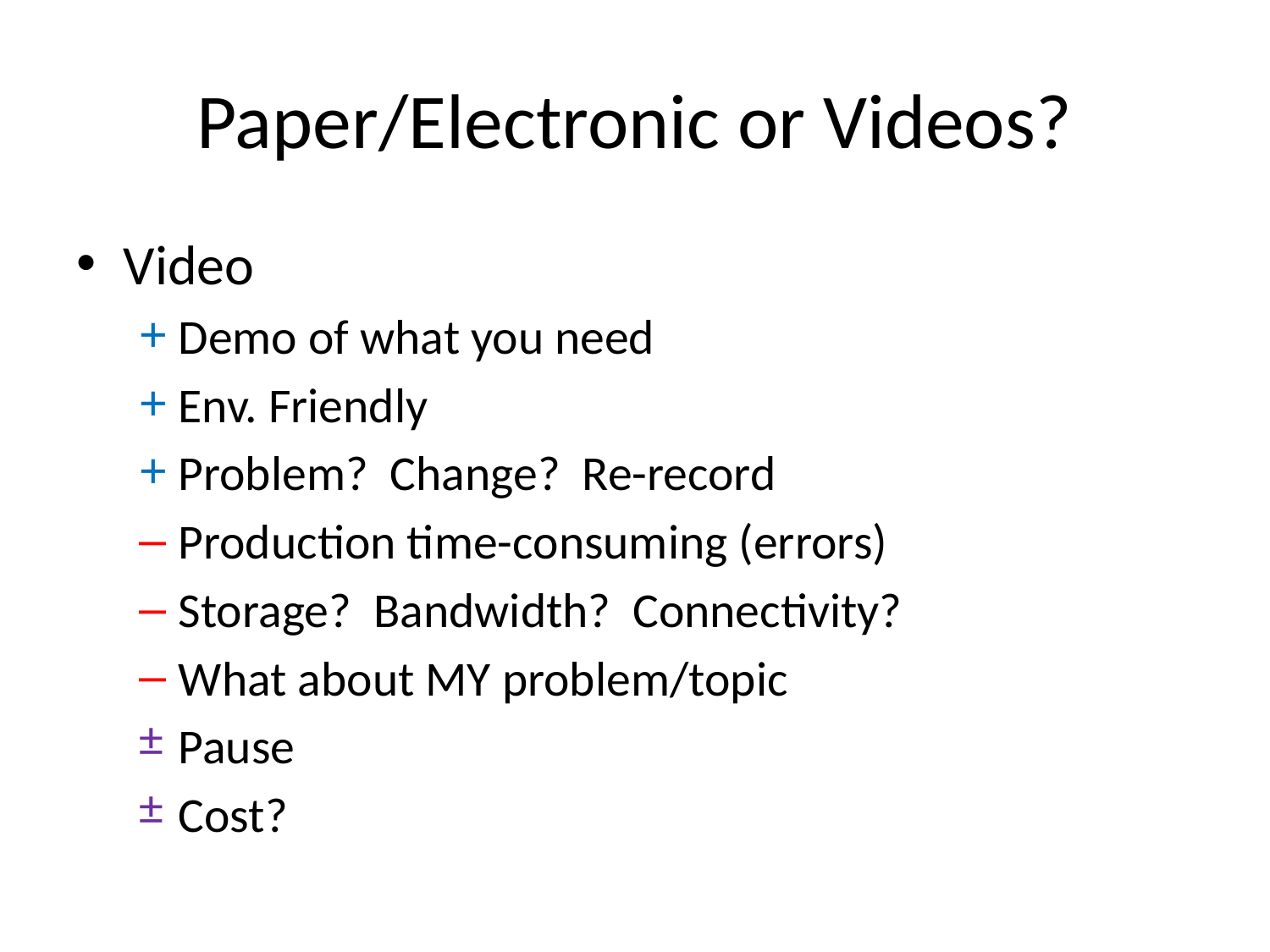

# Paper/Electronic or Videos?
Video
Demo of what you need
Env. Friendly
Problem?  Change?  Re-record
Production time-consuming (errors)
Storage?  Bandwidth?  Connectivity?
What about MY problem/topic
Pause
Cost?